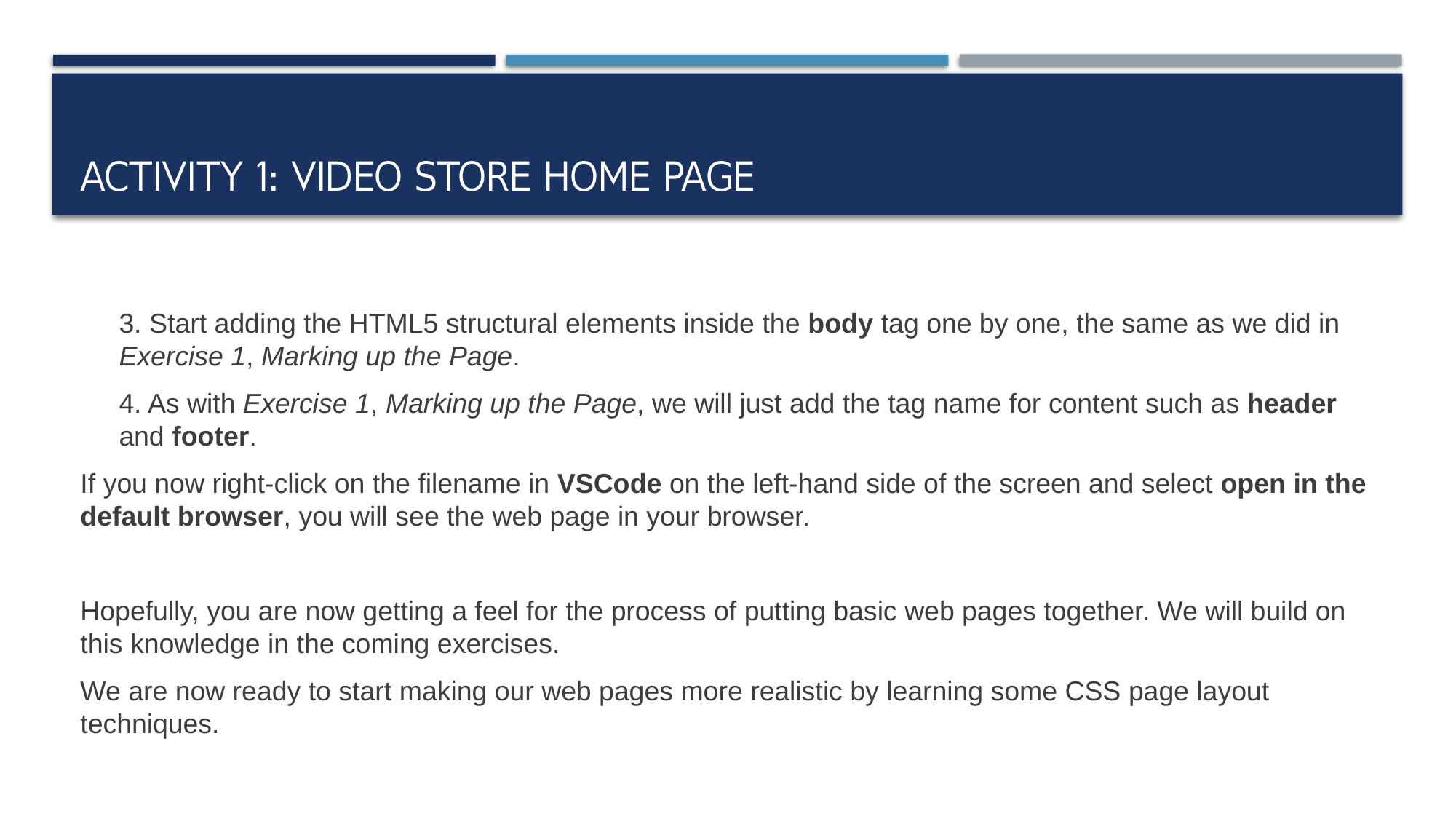

# Activity 1: Video Store Home Page
3. Start adding the HTML5 structural elements inside the body tag one by one, the same as we did in Exercise 1, Marking up the Page.
4. As with Exercise 1, Marking up the Page, we will just add the tag name for content such as header and footer.
If you now right-click on the filename in VSCode on the left-hand side of the screen and select open in the default browser, you will see the web page in your browser.

Hopefully, you are now getting a feel for the process of putting basic web pages together. We will build on this knowledge in the coming exercises.
We are now ready to start making our web pages more realistic by learning some CSS page layout techniques.